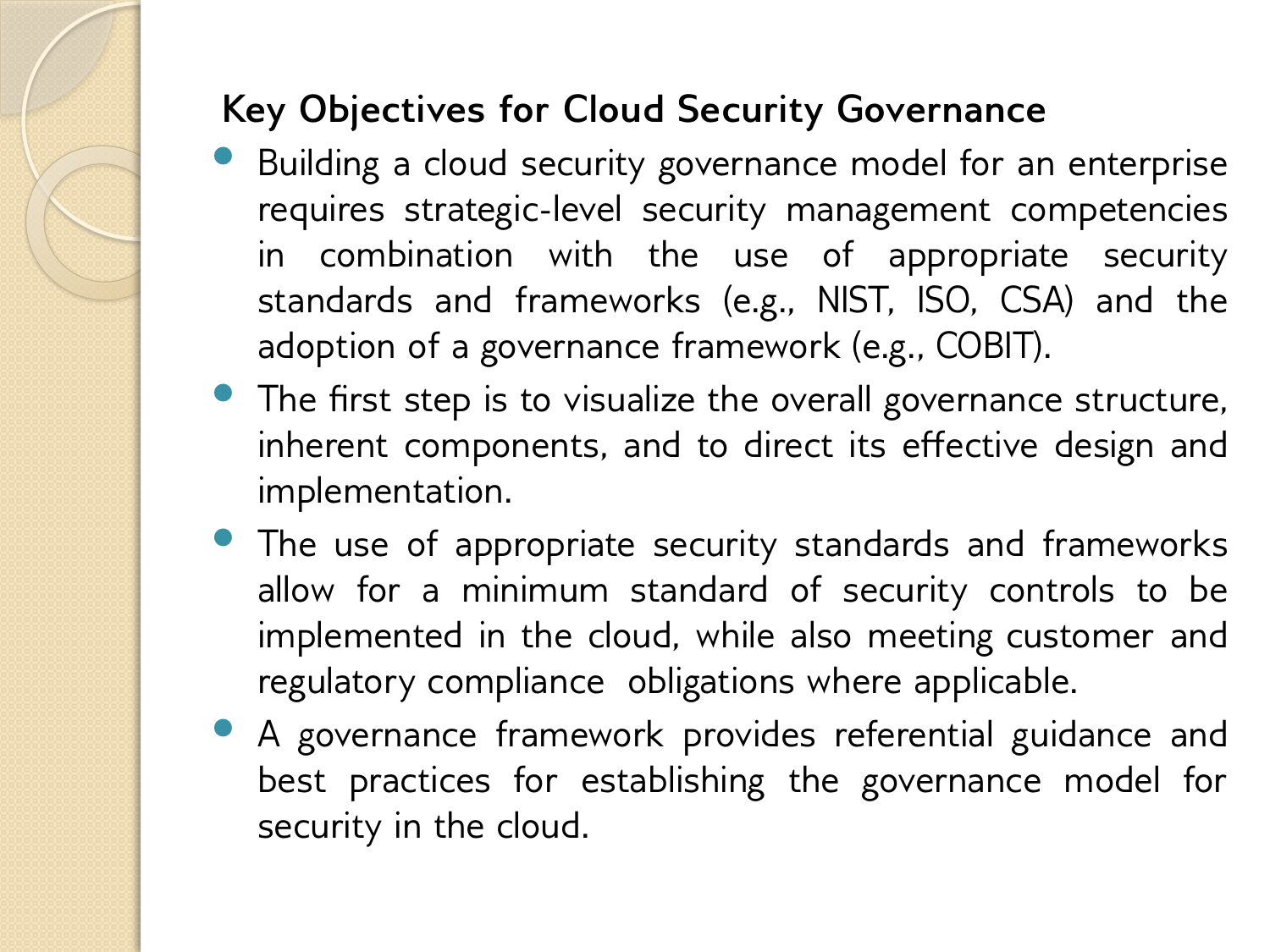

Key Objectives for Cloud Security Governance
Building a cloud security governance model for an enterprise requires strategic-level security management competencies in combination with the use of appropriate security standards and frameworks (e.g., NIST, ISO, CSA) and the adoption of a governance framework (e.g., COBIT).
The first step is to visualize the overall governance structure, inherent components, and to direct its effective design and implementation.
The use of appropriate security standards and frameworks allow for a minimum standard of security controls to be implemented in the cloud, while also meeting customer and regulatory compliance  obligations where applicable.
A governance framework provides referential guidance and best practices for establishing the governance model for security in the cloud.